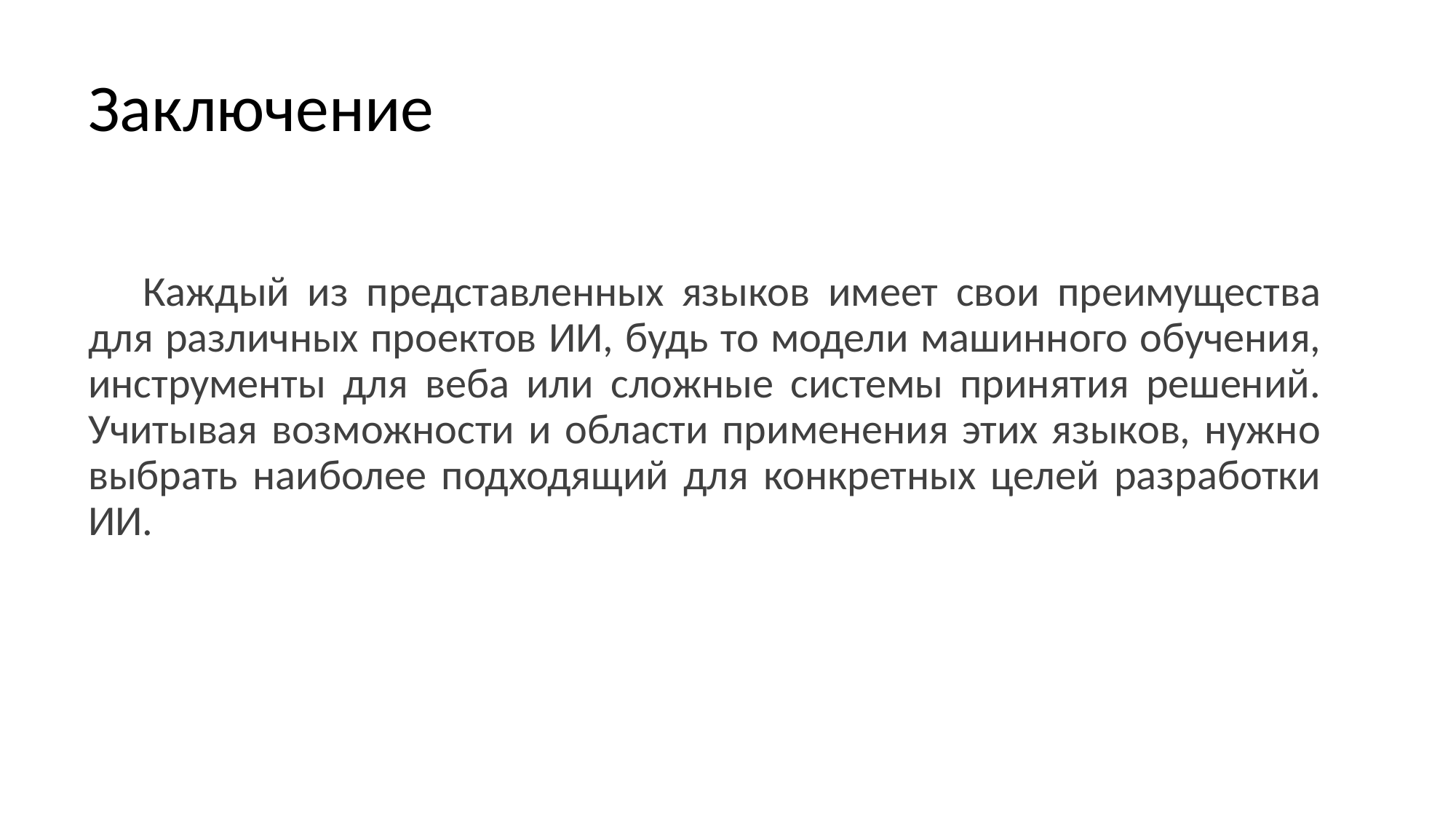

# Заключение
Каждый из представленных языков имеет свои преимущества для различных проектов ИИ, будь то модели машинного обучения, инструменты для веба или сложные системы принятия решений. Учитывая возможности и области применения этих языков, нужно выбрать наиболее подходящий для конкретных целей разработки ИИ.